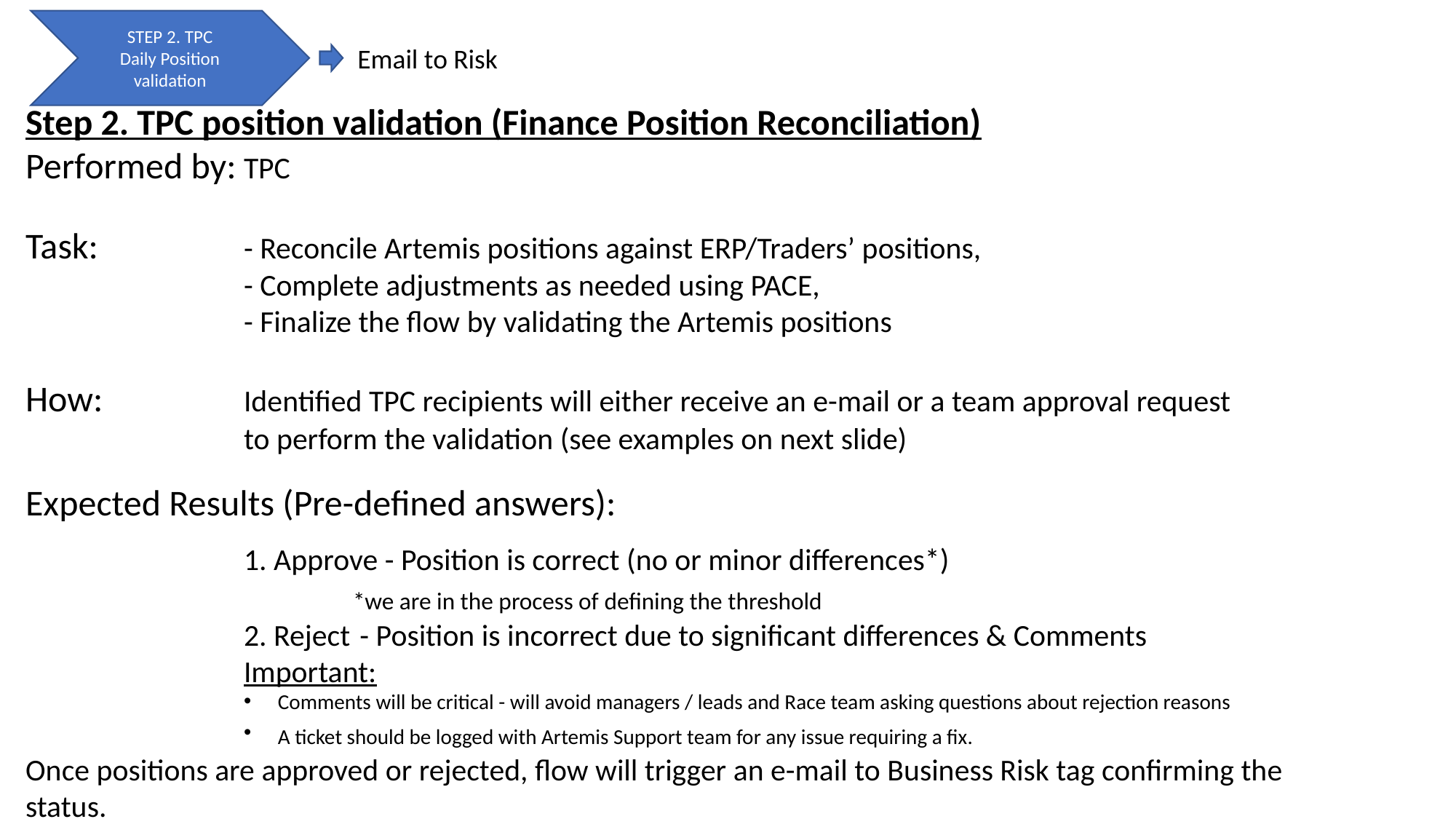

STEP 2. TPC
Daily Position validation
Email to Risk

Step 2. TPC position validation (Finance Position Reconciliation)
Performed by:	TPC

Task:		- Reconcile Artemis positions against ERP/Traders’ positions,
		- Complete adjustments as needed using PACE,
		- Finalize the flow by validating the Artemis positions

How: 		Identified TPC recipients will either receive an e-mail or a team approval request 			to perform the validation (see examples on next slide)
Expected Results (Pre-defined answers):
	1. Approve - Position is correct (no or minor differences*)
		*we are in the process of defining the threshold
	2. Reject	 - Position is incorrect due to significant differences & Comments
	Important:
Comments will be critical - will avoid managers / leads and Race team asking questions about rejection reasons
A ticket should be logged with Artemis Support team for any issue requiring a fix.
Once positions are approved or rejected, flow will trigger an e-mail to Business Risk tag confirming the status.